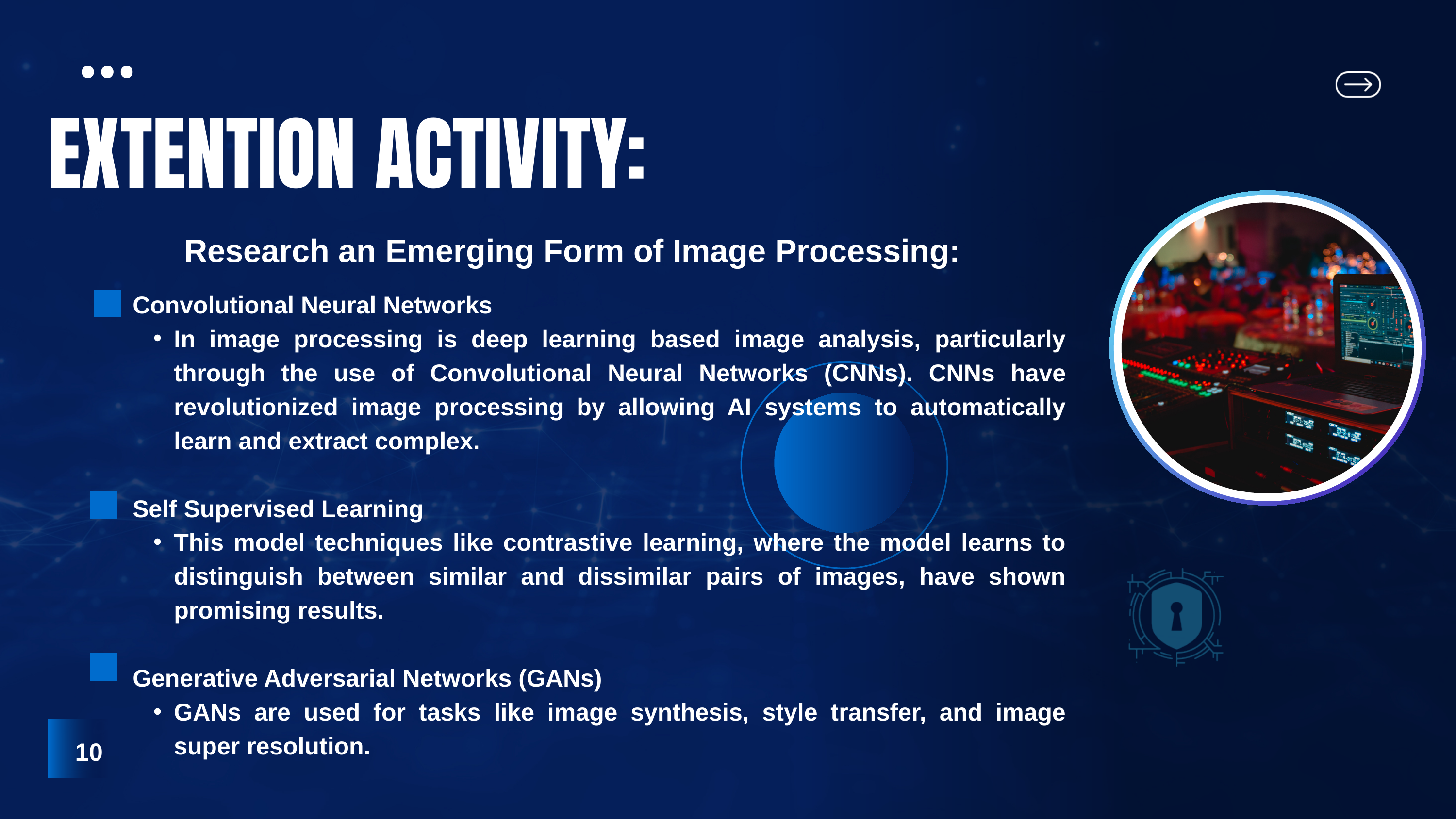

EXTENTION ACTIVITY:

Research an Emerging Form of Image Processing:
Convolutional Neural Networks
In image processing is deep learning based image analysis, particularly through the use of Convolutional Neural Networks (CNNs). CNNs have revolutionized image processing by allowing AI systems to automatically learn and extract complex.

Self Supervised Learning
This model techniques like contrastive learning, where the model learns to distinguish between similar and dissimilar pairs of images, have shown promising results.

Generative Adversarial Networks (GANs)
GANs are used for tasks like image synthesis, style transfer, and image super resolution.

10